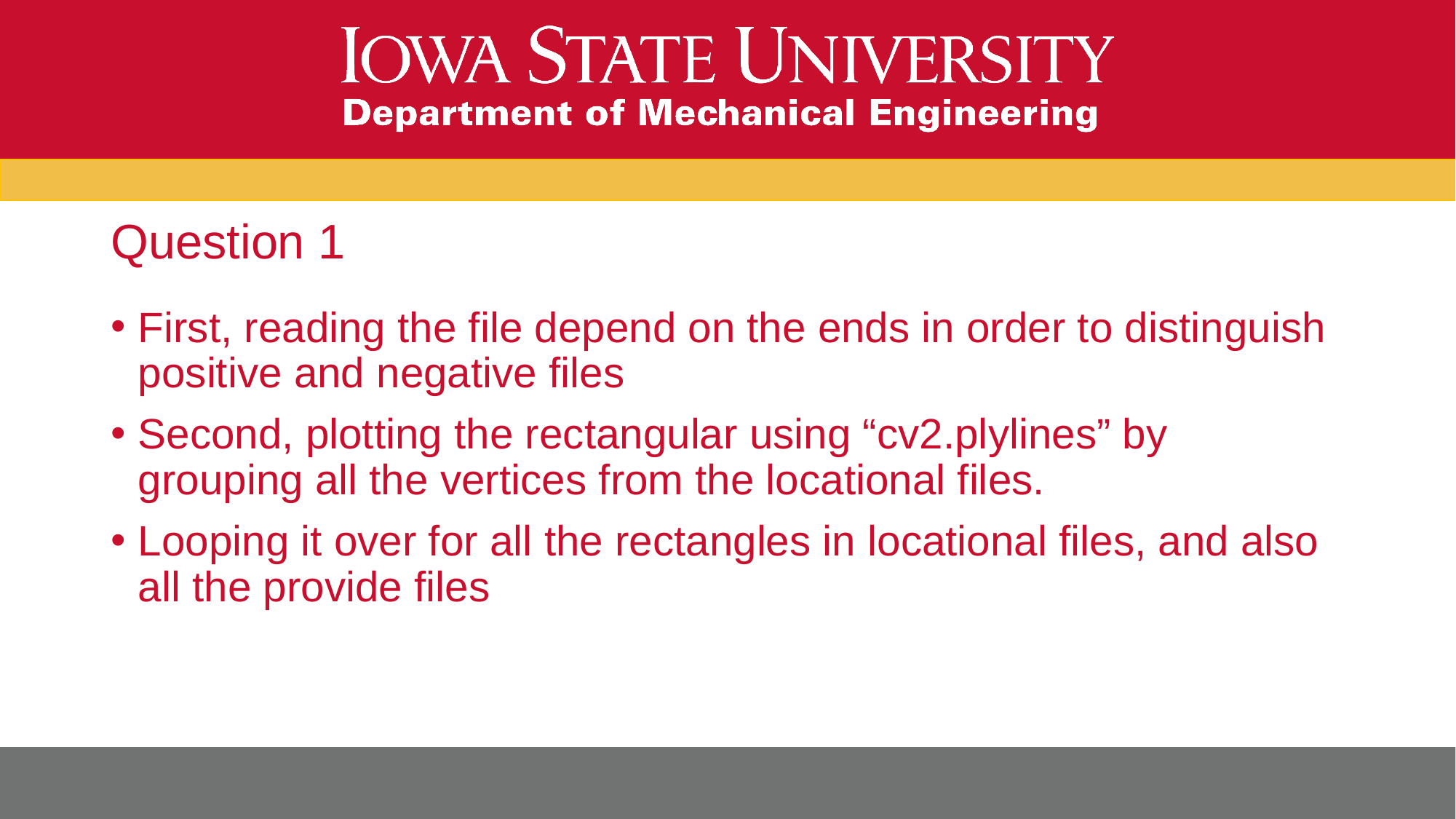

# Question 1
First, reading the file depend on the ends in order to distinguish positive and negative files
Second, plotting the rectangular using “cv2.plylines” by grouping all the vertices from the locational files.
Looping it over for all the rectangles in locational files, and also all the provide files